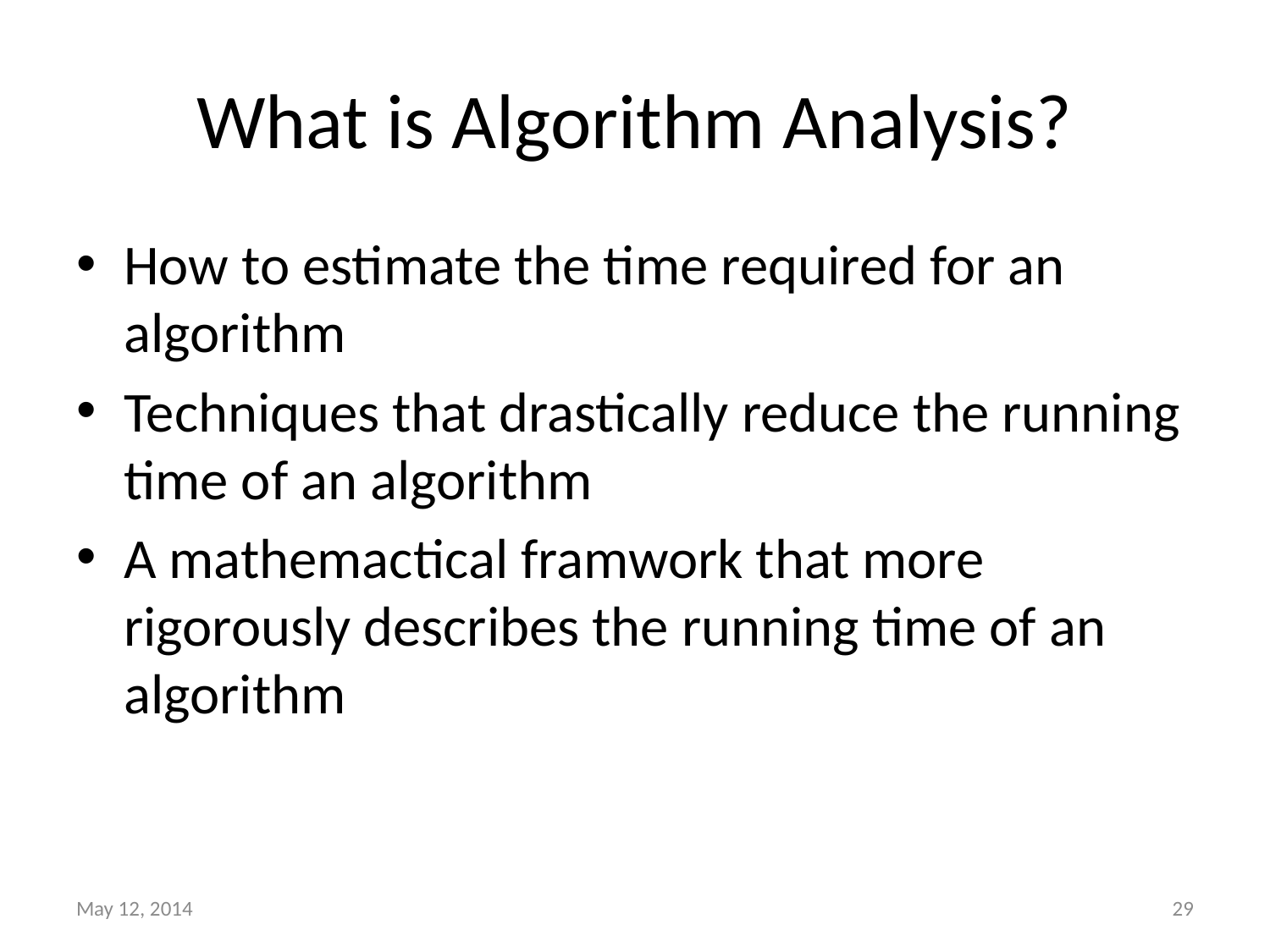

# What is Algorithm Analysis?
How to estimate the time required for an algorithm
Techniques that drastically reduce the running time of an algorithm
A mathemactical framwork that more rigorously describes the running time of an algorithm
May 12, 2014
29